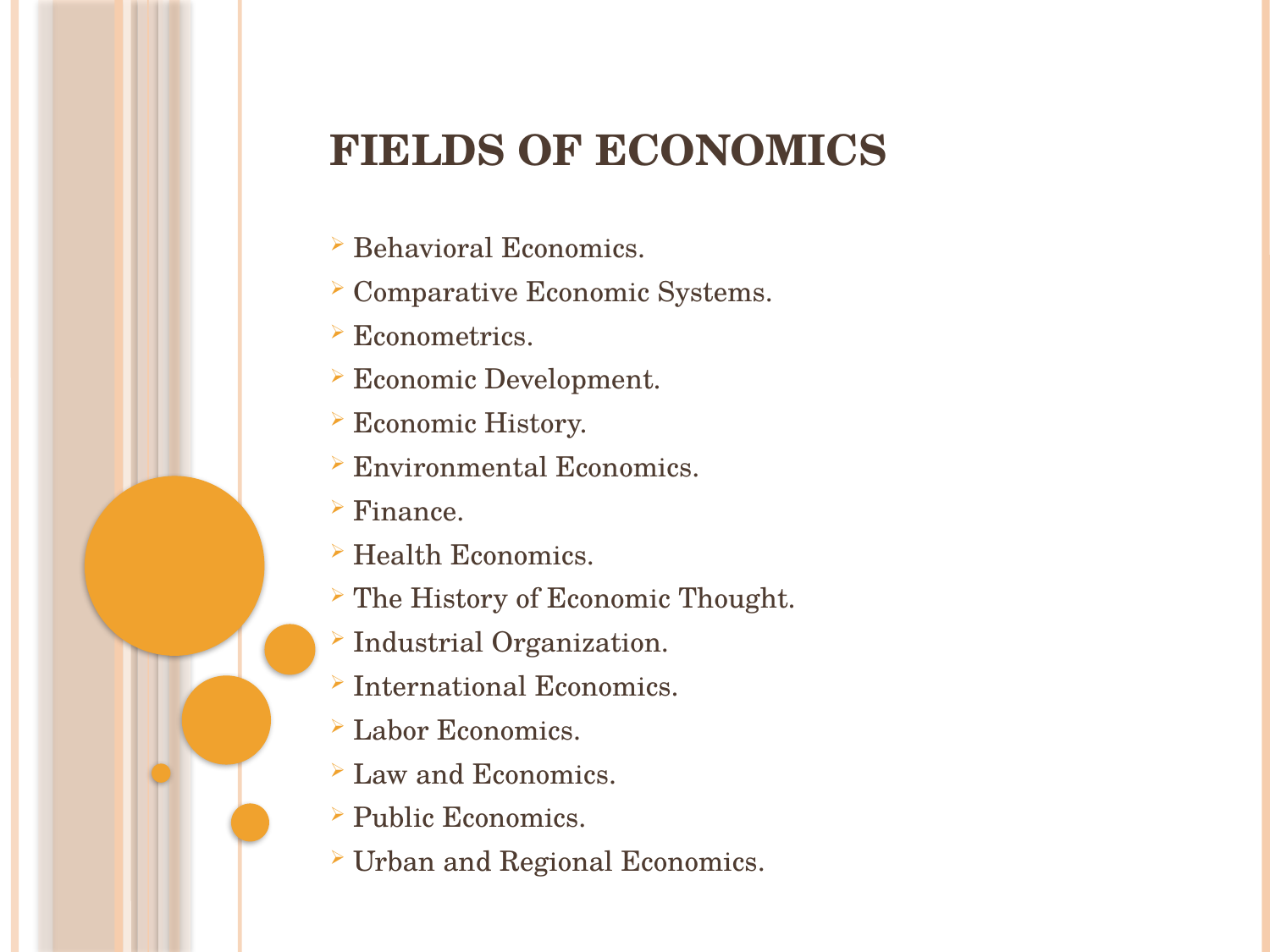

# Fields of Economics

 Behavioral Economics.
 Comparative Economic Systems.
 Econometrics.
 Economic Development.
 Economic History.
 Environmental Economics.
 Finance.
 Health Economics.
 The History of Economic Thought.
 Industrial Organization.
 International Economics.
 Labor Economics.
 Law and Economics.
 Public Economics.
 Urban and Regional Economics.